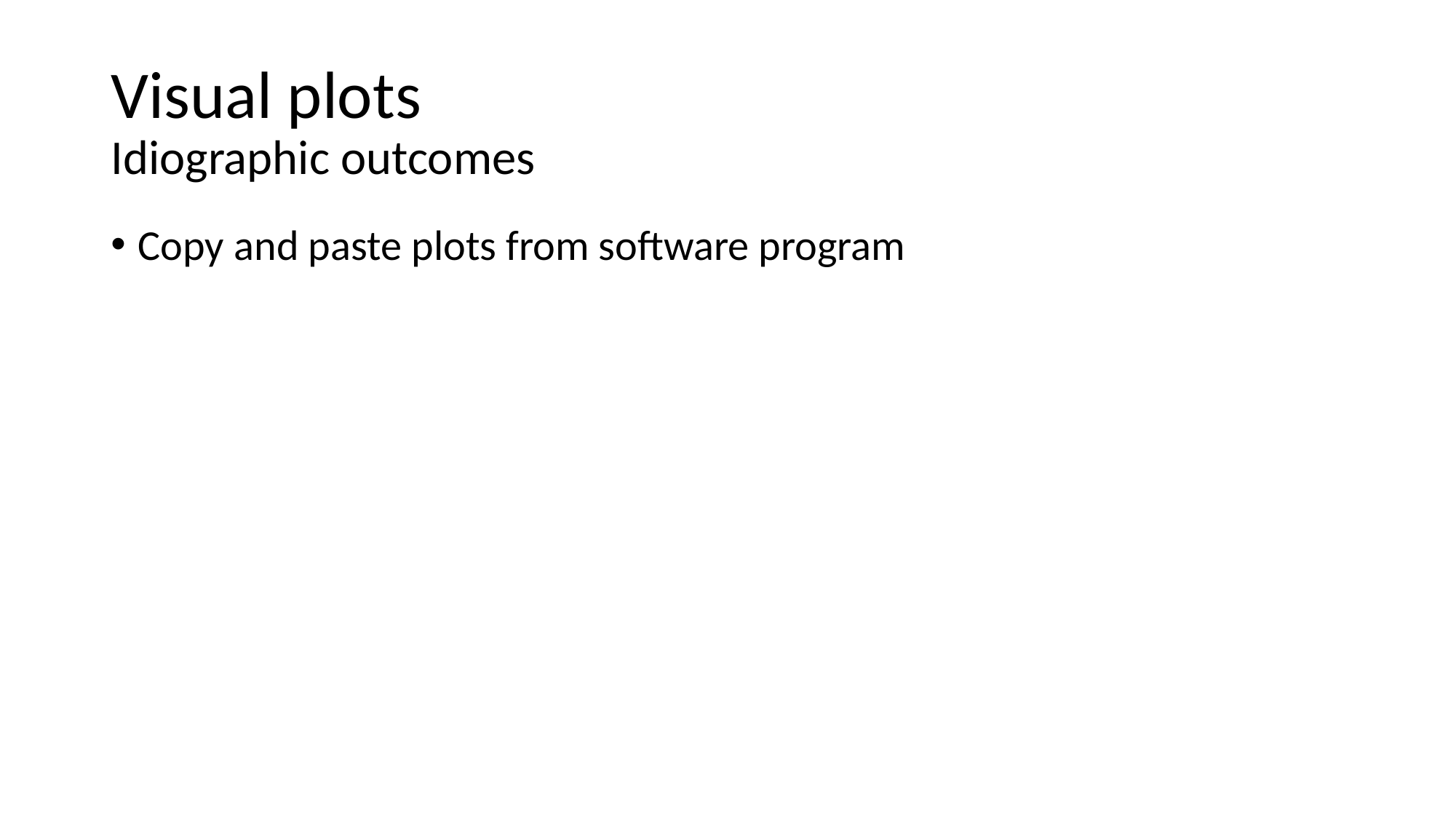

# Visual plots Idiographic outcomes
Copy and paste plots from software program